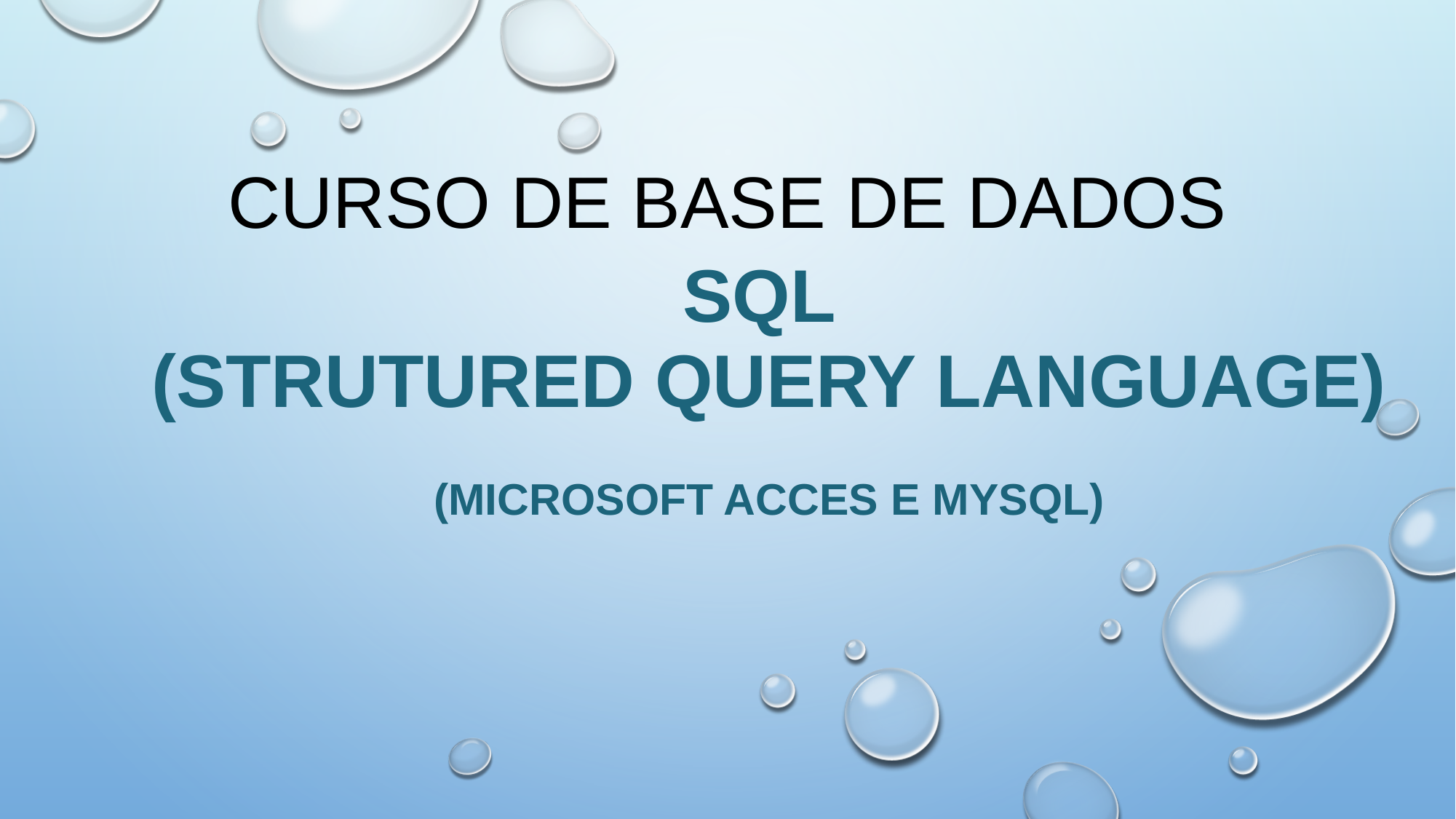

# Curso de Base de Dados
SQL
(Strutured Query Language)

(Microsoft Acces e MySql)